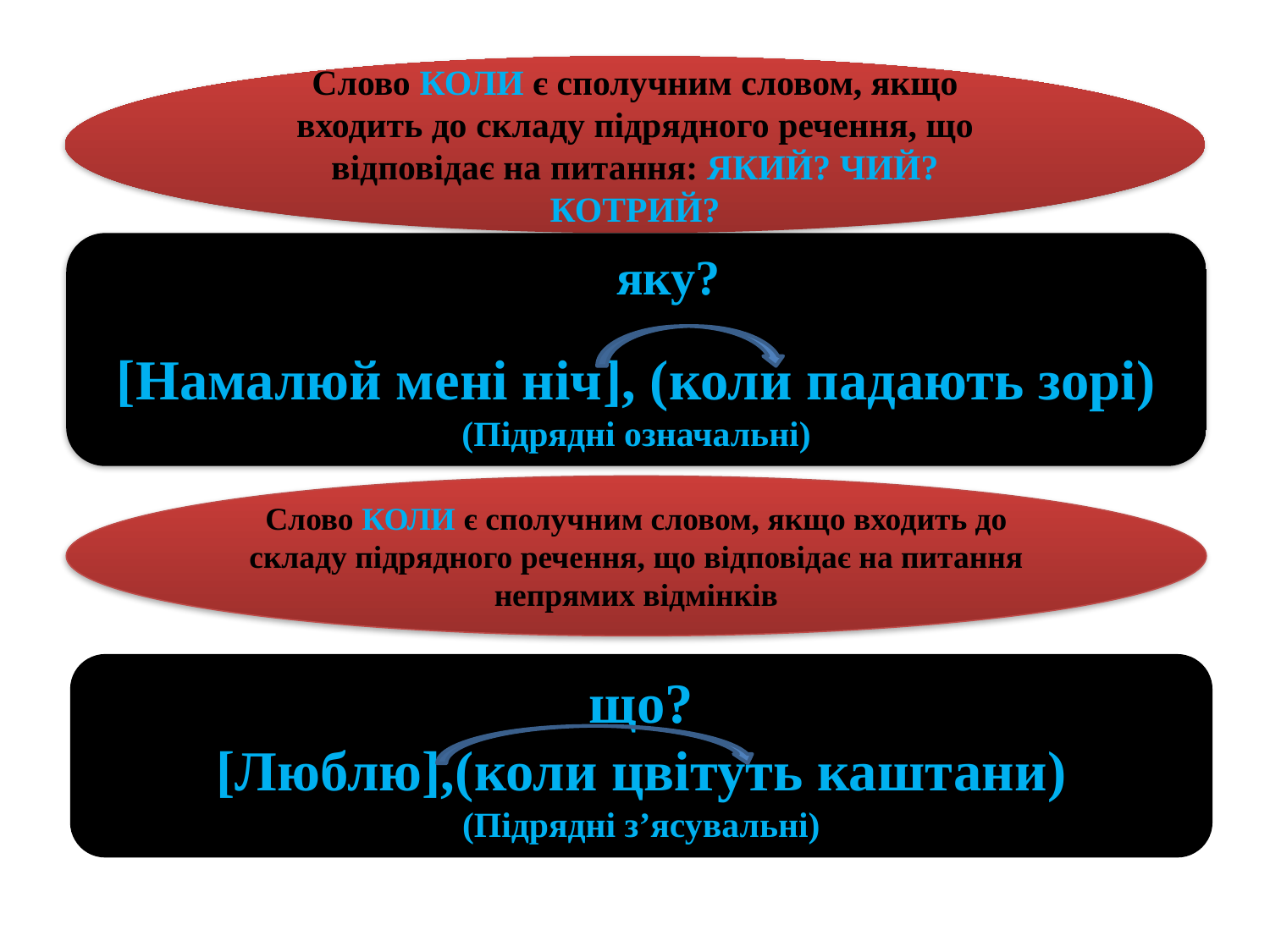

#
Слово КОЛИ є сполучним словом, якщо входить до складу підрядного речення, що відповідає на питання: ЯКИЙ? ЧИЙ? КОТРИЙ?
         яку?

[Намалюй мені ніч], (коли падають зорі) (Підрядні означальні)

Слово КОЛИ є сполучним словом, якщо входить до складу підрядного речення, що відповідає на питання непрямих відмінків
що?
[Люблю],(коли цвітуть каштани)
(Підрядні з’ясувальні)